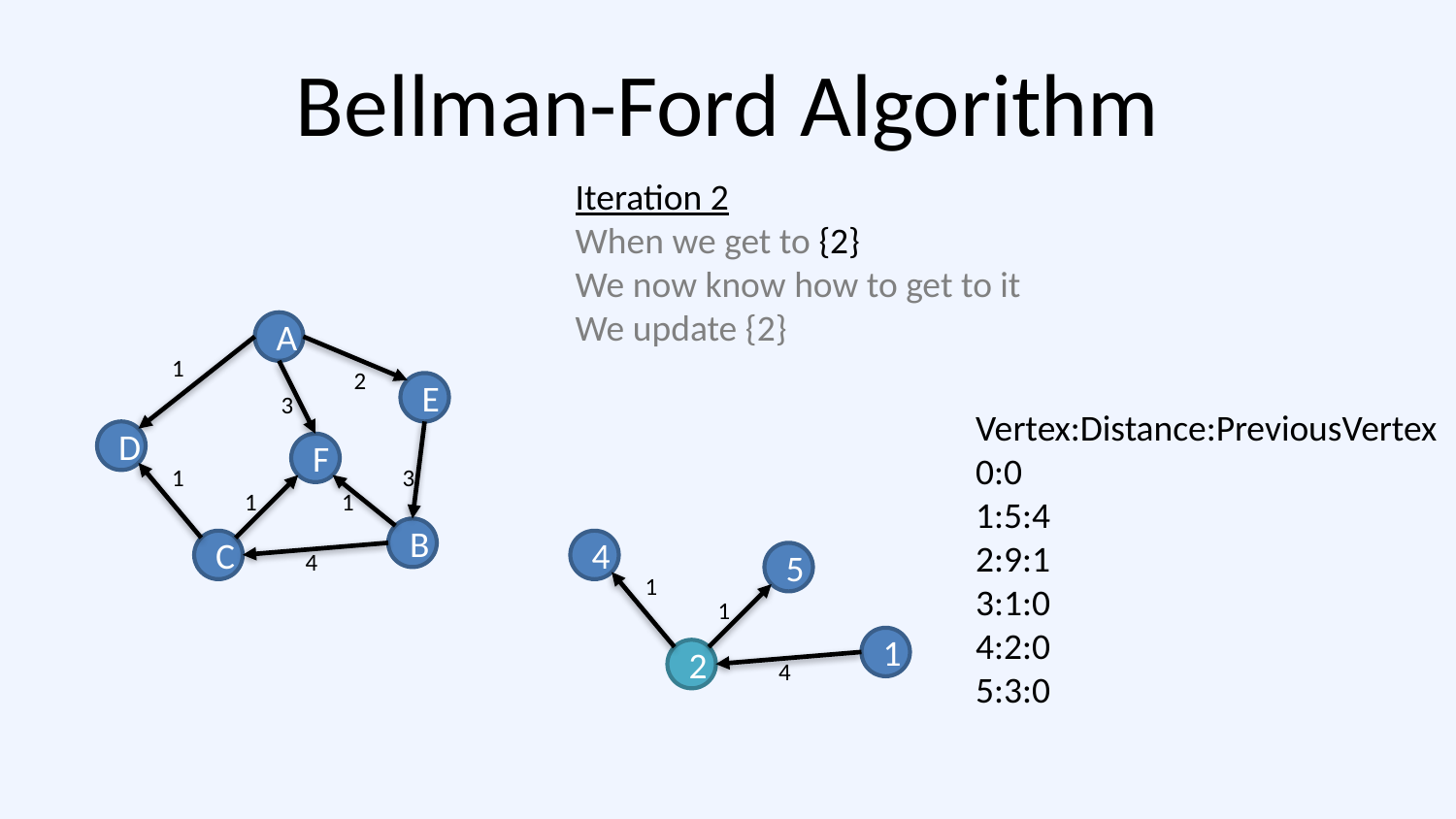

# Bellman-Ford Algorithm
Iteration 2
When we get to {2}
We now know how to get to it
We update {2}
A
1
2
E
3
Vertex:Distance:PreviousVertex
0:0
1:5:4
2:9:1
3:1:0
4:2:0
5:3:0
D
F
1
3
1
1
B
C
4
4
5
1
1
1
2
4